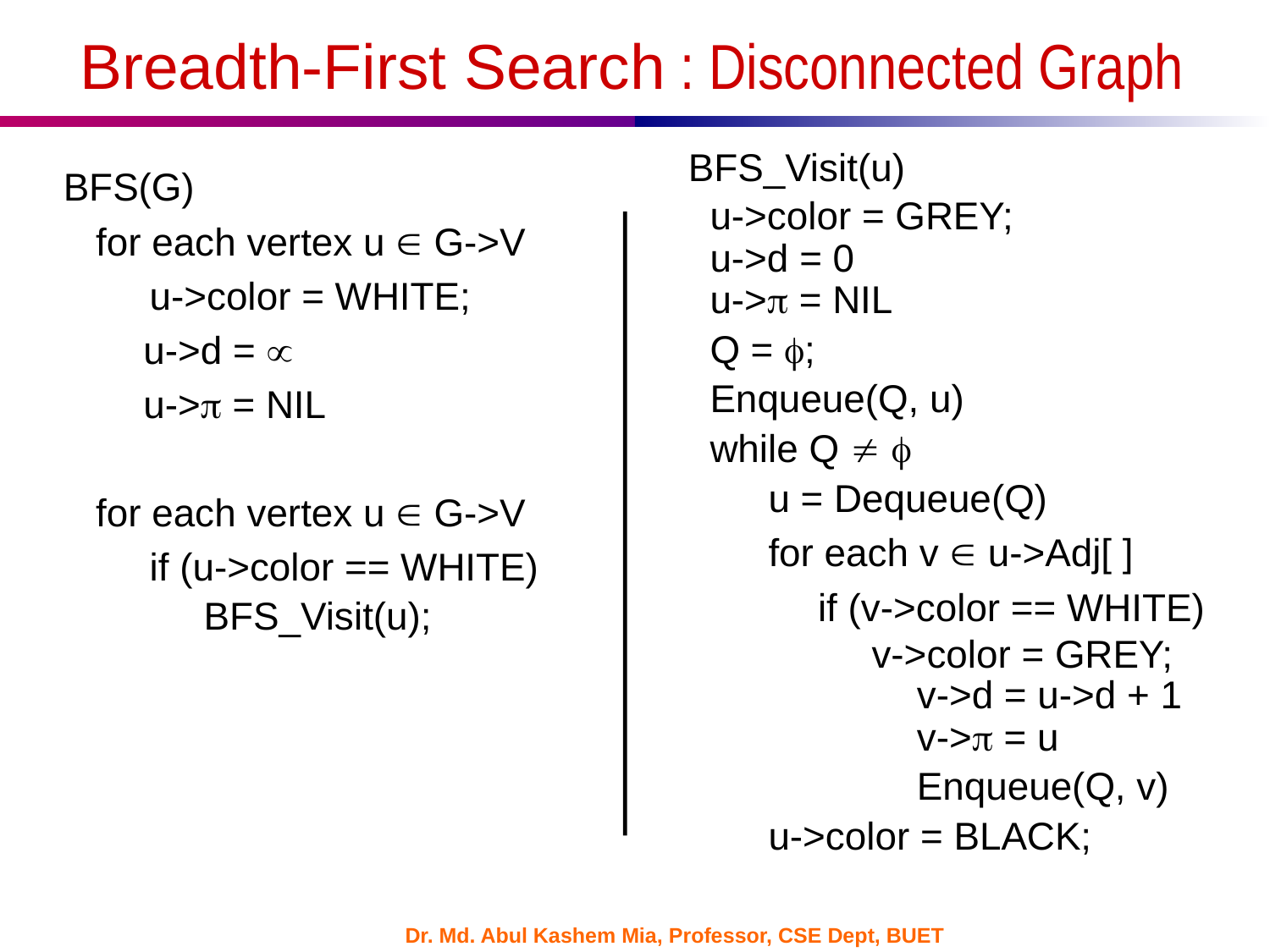

# Breadth-First Search : Disconnected Graph
BFS_Visit(u)
  u->color = GREY;
  u->d = 0
  u->π = NIL
  Q = φ;
  Enqueue(Q, u)
  while Q ≠ φ
	   u = Dequeue(Q)
	   for each v ∈ u->Adj[ ]
            if (v->color == WHITE)
                 v->color = GREY;
  		     v->d = u->d + 1
  		     v->π = u
		     Enqueue(Q, v)
	   u->color = BLACK;
BFS(G)
   for each vertex u ∈ G->V
        u->color = WHITE;
	   u->d = ∝
	   u->π = NIL

   for each vertex u ∈ G->V
        if (u->color == WHITE)
             BFS_Visit(u);